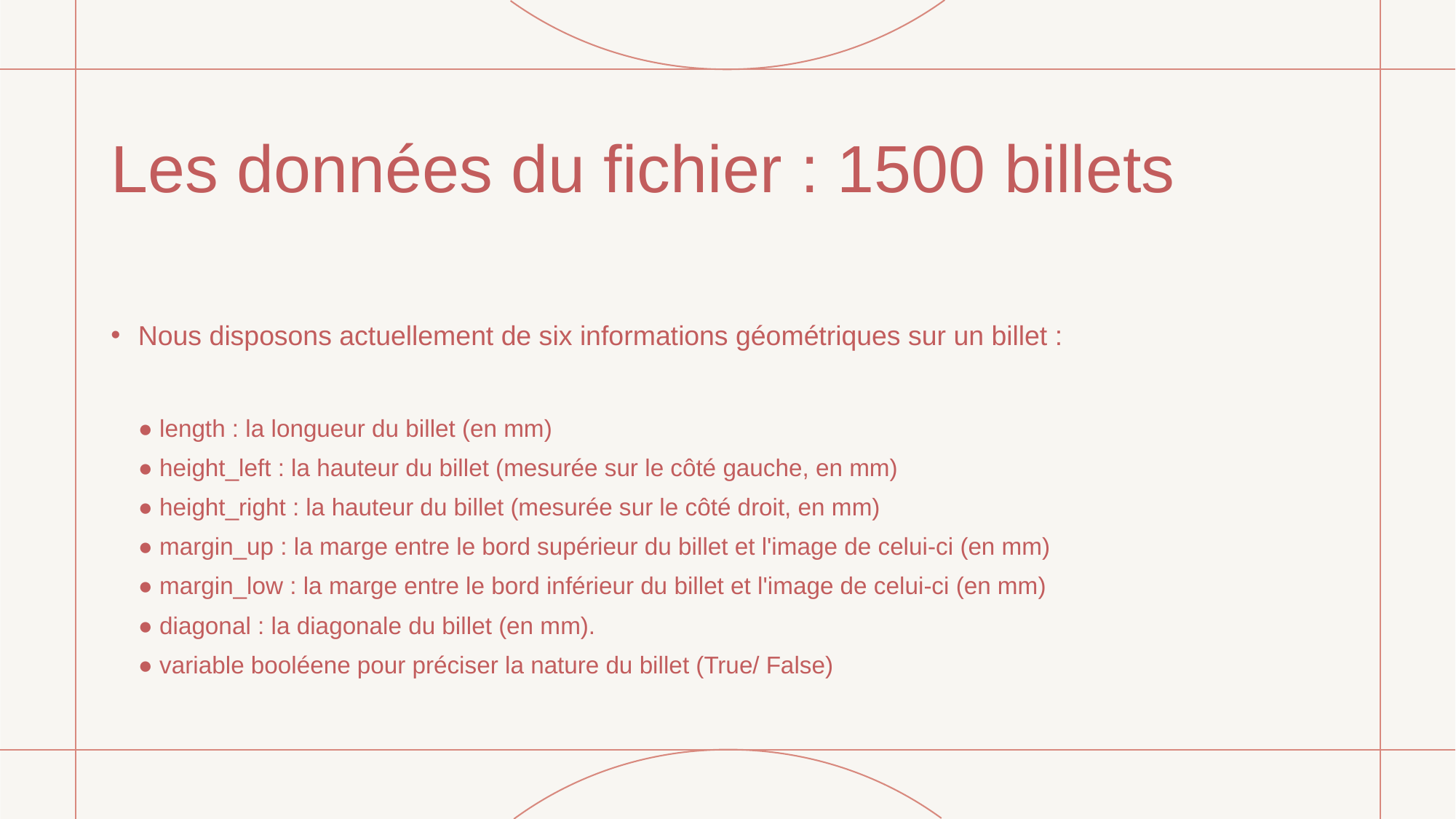

# Les données du fichier : 1500 billets

Nous disposons actuellement de six informations géométriques sur un billet :

● length : la longueur du billet (en mm)
● height_left : la hauteur du billet (mesurée sur le côté gauche, en mm)
● height_right : la hauteur du billet (mesurée sur le côté droit, en mm)
● margin_up : la marge entre le bord supérieur du billet et l'image de celui-ci (en mm)
● margin_low : la marge entre le bord inférieur du billet et l'image de celui-ci (en mm)
● diagonal : la diagonale du billet (en mm).
● variable booléene pour préciser la nature du billet (True/ False)